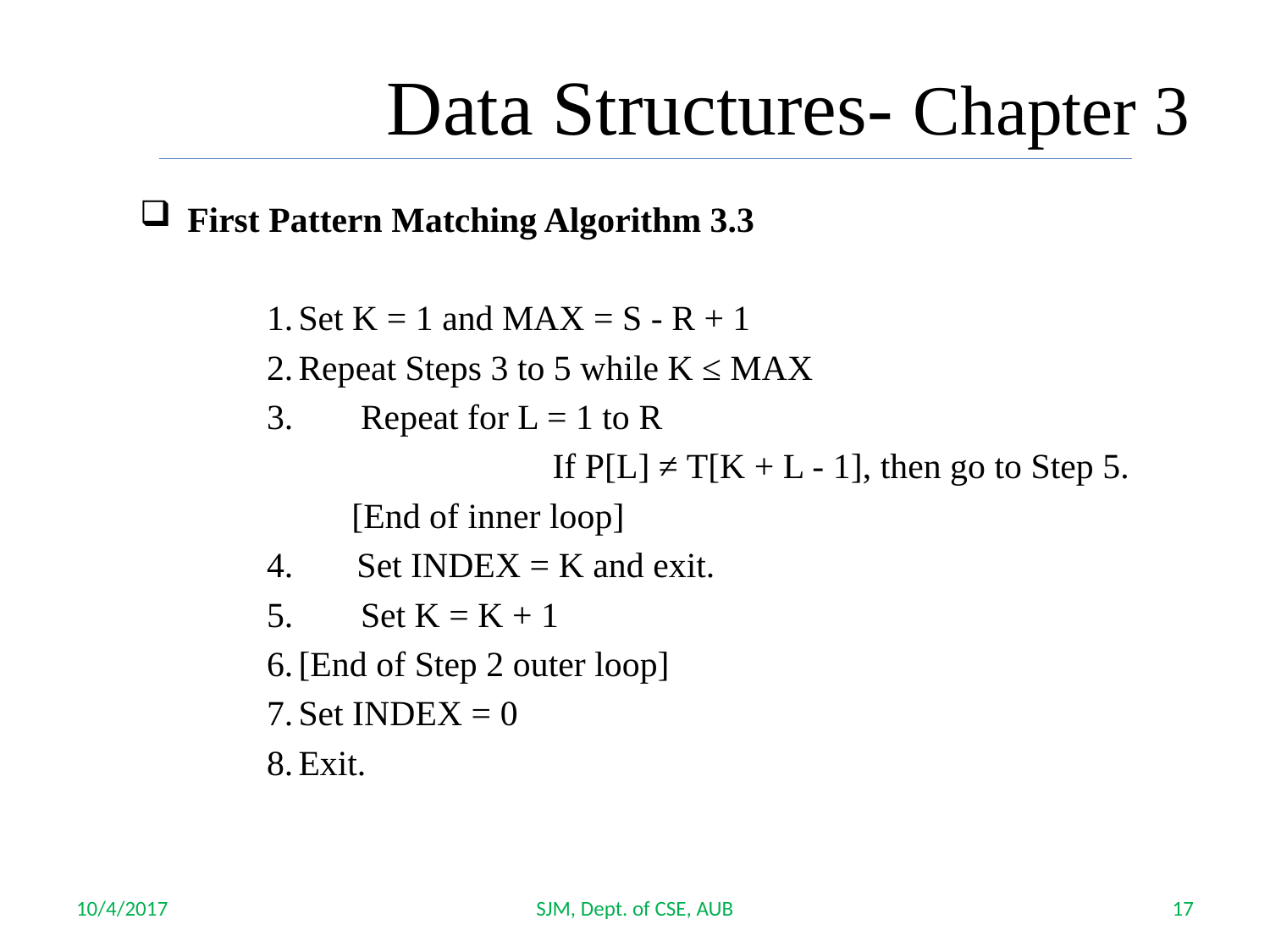

Data Structures- Chapter 3
First Pattern Matching Algorithm 3.3

Set K = 1 and MAX = S - R + 1
Repeat Steps 3 to 5 while K ≤ MAX
       Repeat for L = 1 to R
			If P[L] ≠ T[K + L - 1], then go to Step 5.
	      [End of inner loop]
   Set INDEX = K and exit.
       Set K = K + 1
[End of Step 2 outer loop]
Set INDEX = 0
Exit.

10/4/2017
SJM, Dept. of CSE, AUB
17